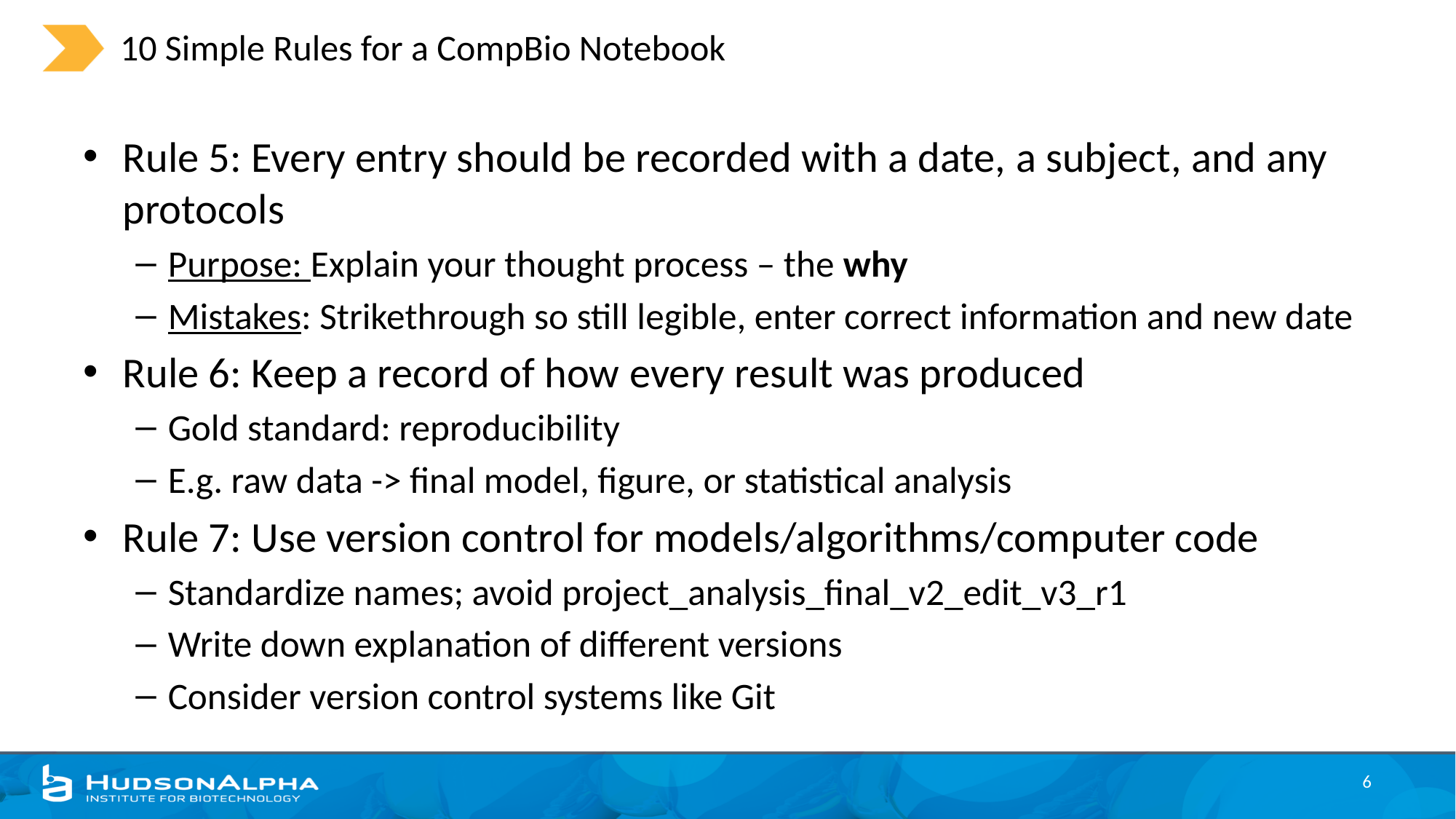

# 10 Simple Rules for a CompBio Notebook
Rule 5: Every entry should be recorded with a date, a subject, and any protocols
Purpose: Explain your thought process – the why
Mistakes: Strikethrough so still legible, enter correct information and new date
Rule 6: Keep a record of how every result was produced
Gold standard: reproducibility
E.g. raw data -> final model, figure, or statistical analysis
Rule 7: Use version control for models/algorithms/computer code
Standardize names; avoid project_analysis_final_v2_edit_v3_r1
Write down explanation of different versions
Consider version control systems like Git
6